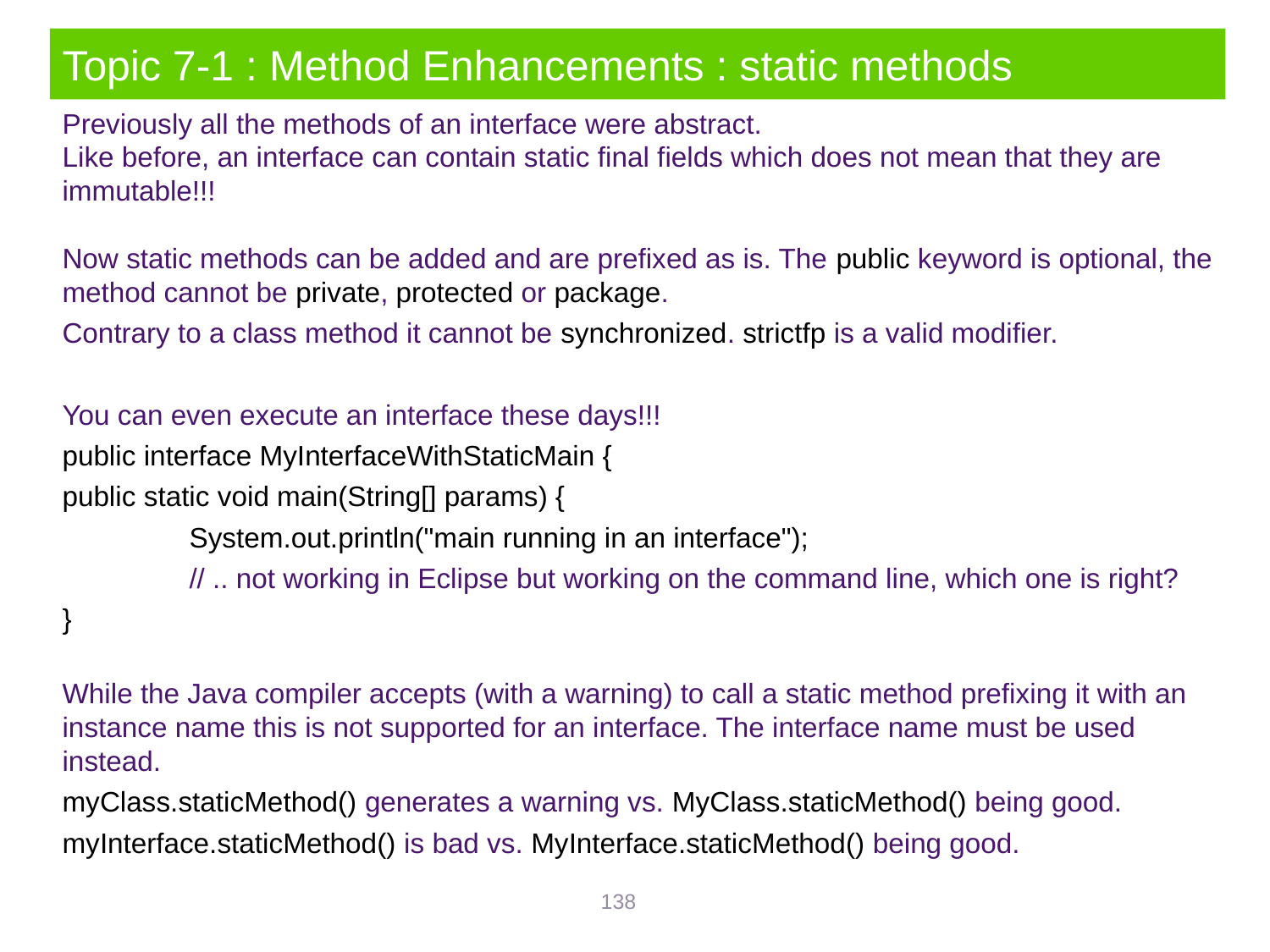

# Topic 7-1 : Method Enhancements : static methods
Previously all the methods of an interface were abstract.
Like before, an interface can contain static final fields which does not mean that they are immutable!!!
Now static methods can be added and are prefixed as is. The public keyword is optional, the method cannot be private, protected or package.
Contrary to a class method it cannot be synchronized. strictfp is a valid modifier.

You can even execute an interface these days!!!
public interface MyInterfaceWithStaticMain {
public static void main(String[] params) {
	System.out.println("main running in an interface");
	// .. not working in Eclipse but working on the command line, which one is right?
}
While the Java compiler accepts (with a warning) to call a static method prefixing it with an instance name this is not supported for an interface. The interface name must be used instead.
myClass.staticMethod() generates a warning vs. MyClass.staticMethod() being good.
myInterface.staticMethod() is bad vs. MyInterface.staticMethod() being good.